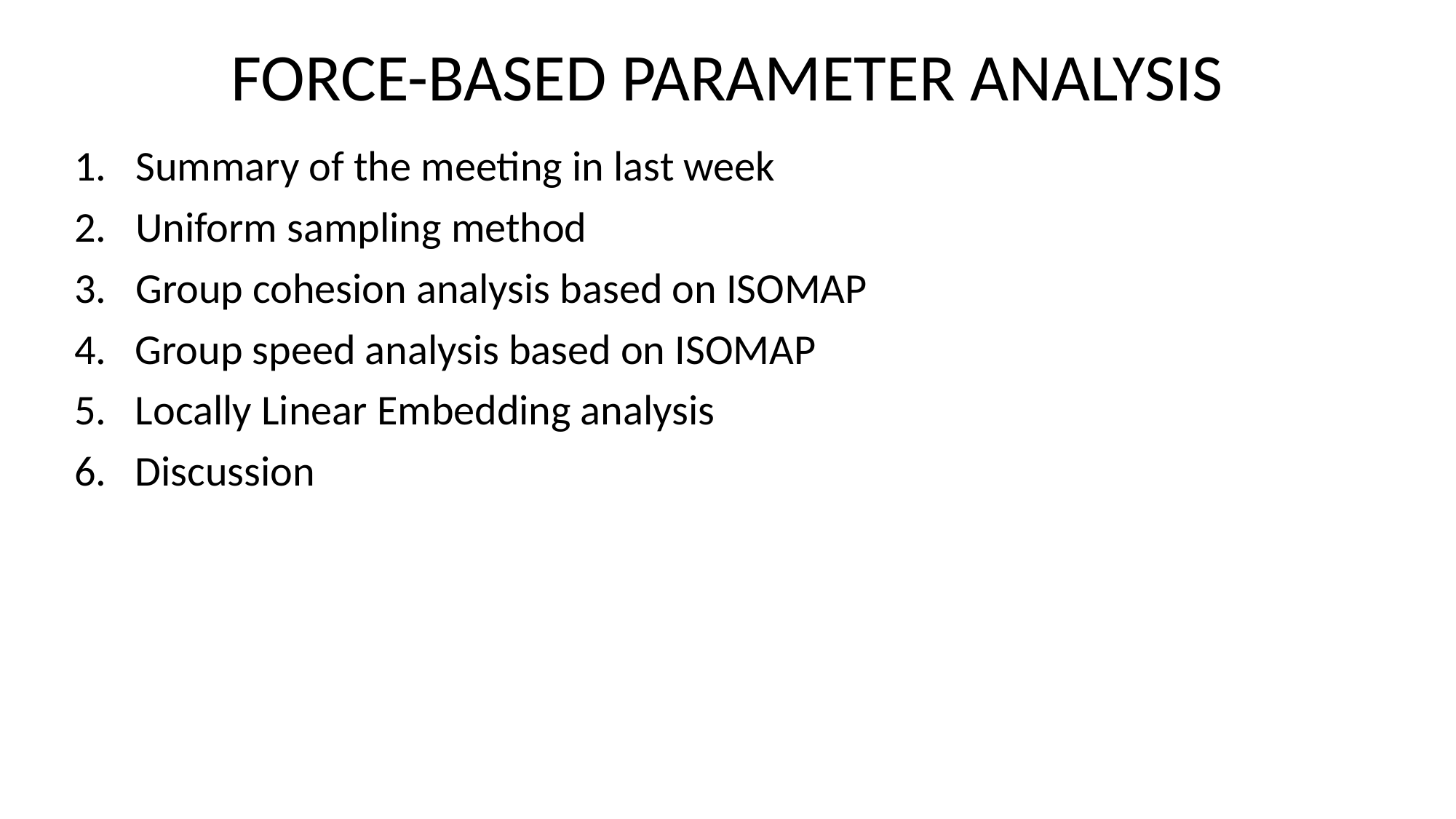

# FORCE-BASED PARAMETER ANALYSIS
Summary of the meeting in last week
Uniform sampling method
Group cohesion analysis based on ISOMAP
4.   Group speed analysis based on ISOMAP
5.   Locally Linear Embedding analysis
6.   Discussion